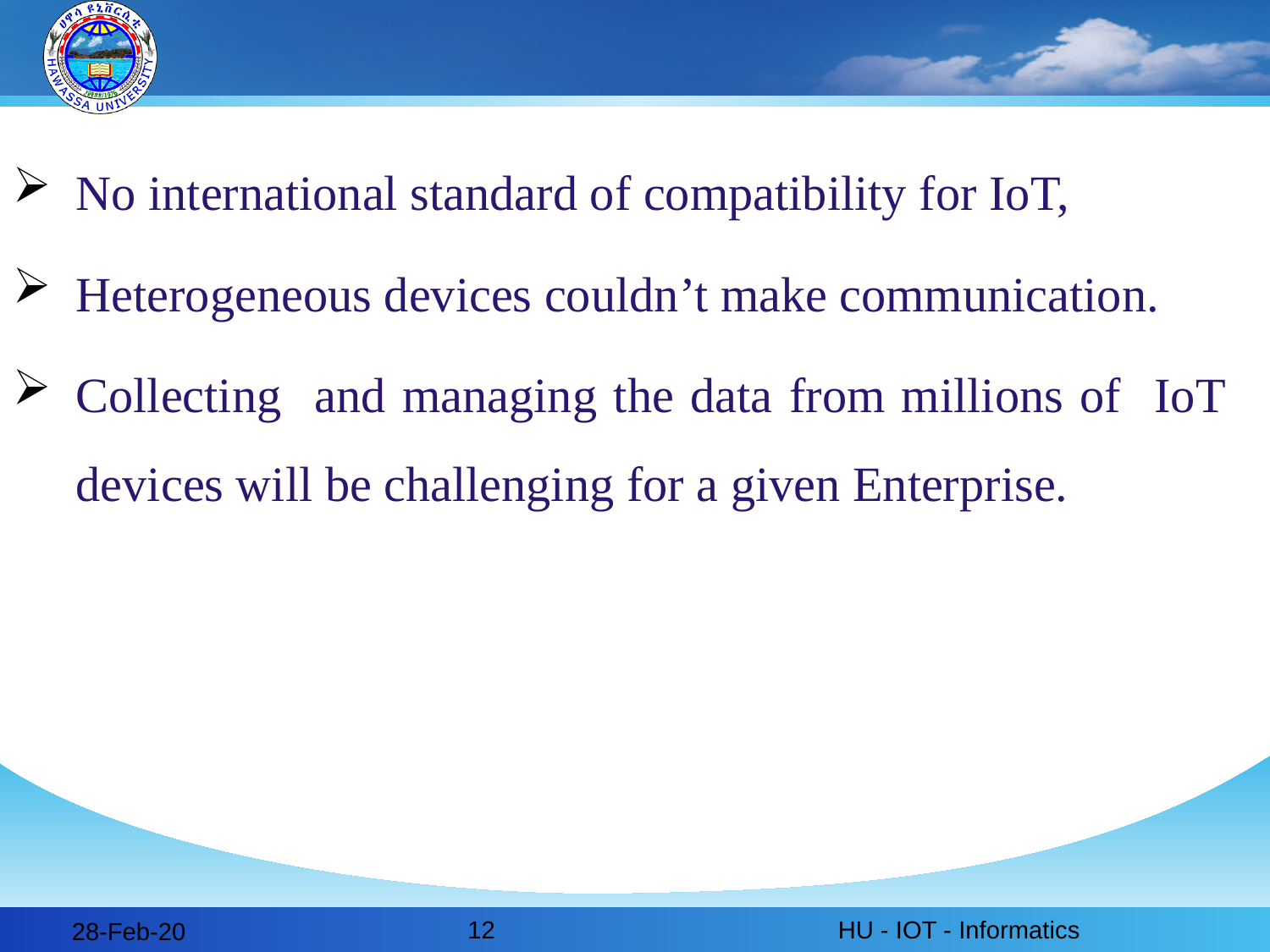

#
No international standard of compatibility for IoT,
Heterogeneous devices couldn’t make communication.
Collecting  and managing the data from millions of  IoT devices will be challenging for a given Enterprise.

12
HU - IOT - Informatics
28-Feb-20